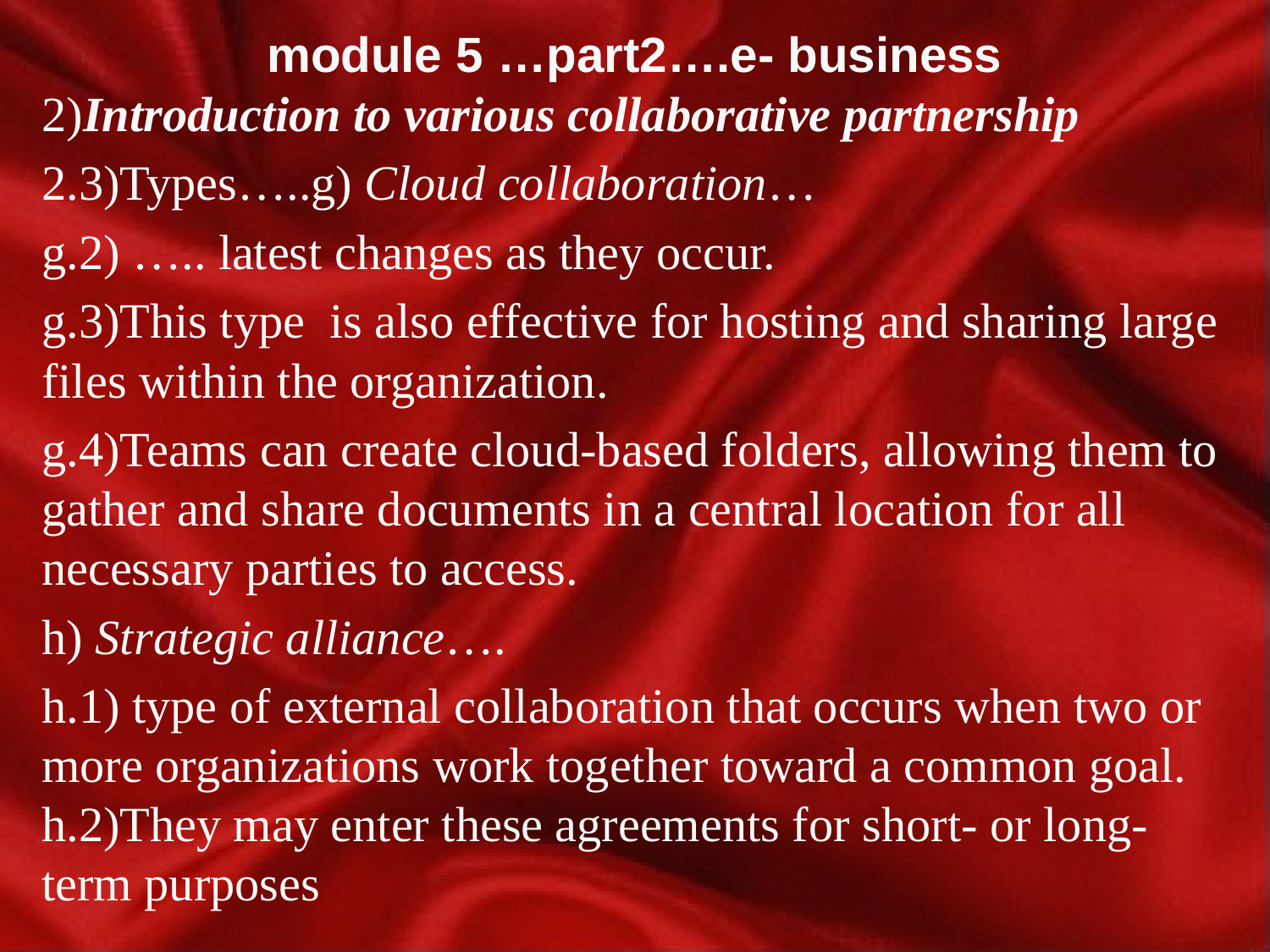

# module 5 …part2….e- business
2)Introduction to various collaborative partnership
2.3)Types…..g) Cloud collaboration…
g.2) ….. latest changes as they occur.
g.3)This type  is also effective for hosting and sharing large files within the organization.
g.4)Teams can create cloud-based folders, allowing them to gather and share documents in a central location for all necessary parties to access.
h) Strategic alliance….
h.1) type of external collaboration that occurs when two or more organizations work together toward a common goal. h.2)They may enter these agreements for short- or long-term purposes